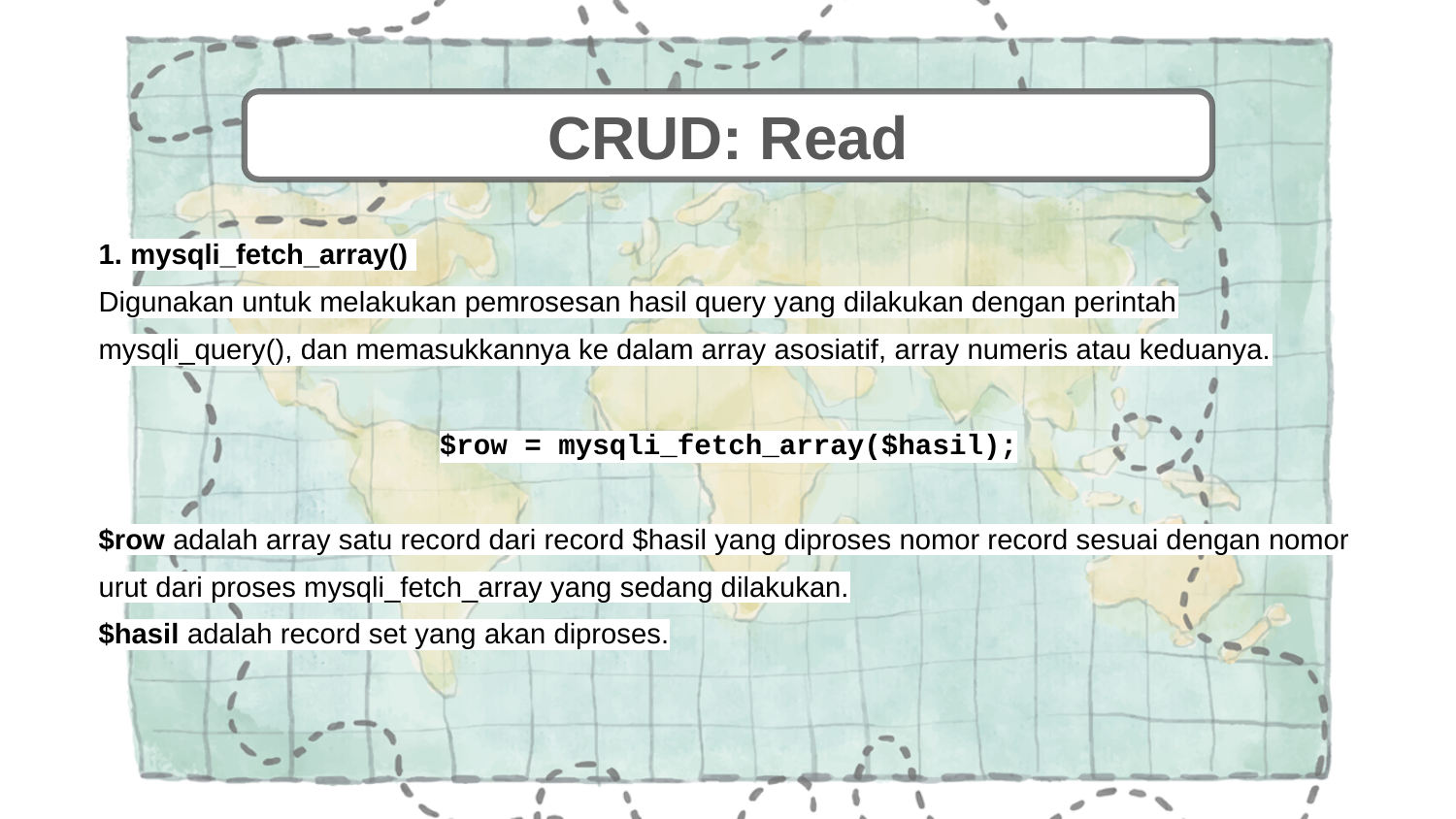

CRUD: Read
1. mysqli_fetch_array()
Digunakan untuk melakukan pemrosesan hasil query yang dilakukan dengan perintah mysqli_query(), dan memasukkannya ke dalam array asosiatif, array numeris atau keduanya.

$row = mysqli_fetch_array($hasil);

$row adalah array satu record dari record $hasil yang diproses nomor record sesuai dengan nomor urut dari proses mysqli_fetch_array yang sedang dilakukan.
$hasil adalah record set yang akan diproses.